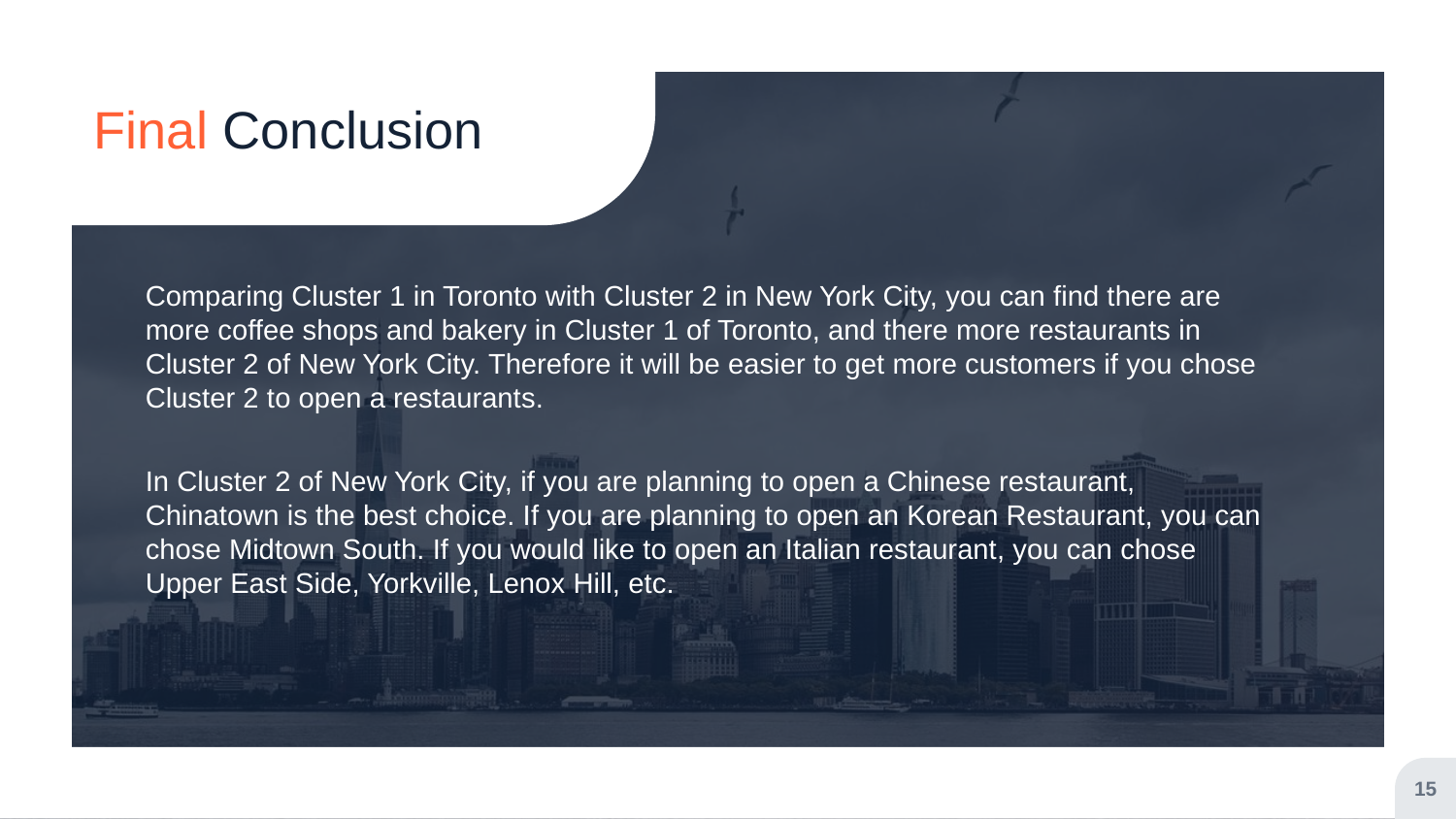

# Final Conclusion
Comparing Cluster 1 in Toronto with Cluster 2 in New York City, you can find there are more coffee shops and bakery in Cluster 1 of Toronto, and there more restaurants in Cluster 2 of New York City. Therefore it will be easier to get more customers if you chose Cluster 2 to open a restaurants.
In Cluster 2 of New York City, if you are planning to open a Chinese restaurant, Chinatown is the best choice. If you are planning to open an Korean Restaurant, you can chose Midtown South. If you would like to open an Italian restaurant, you can chose Upper East Side, Yorkville, Lenox Hill, etc.
15